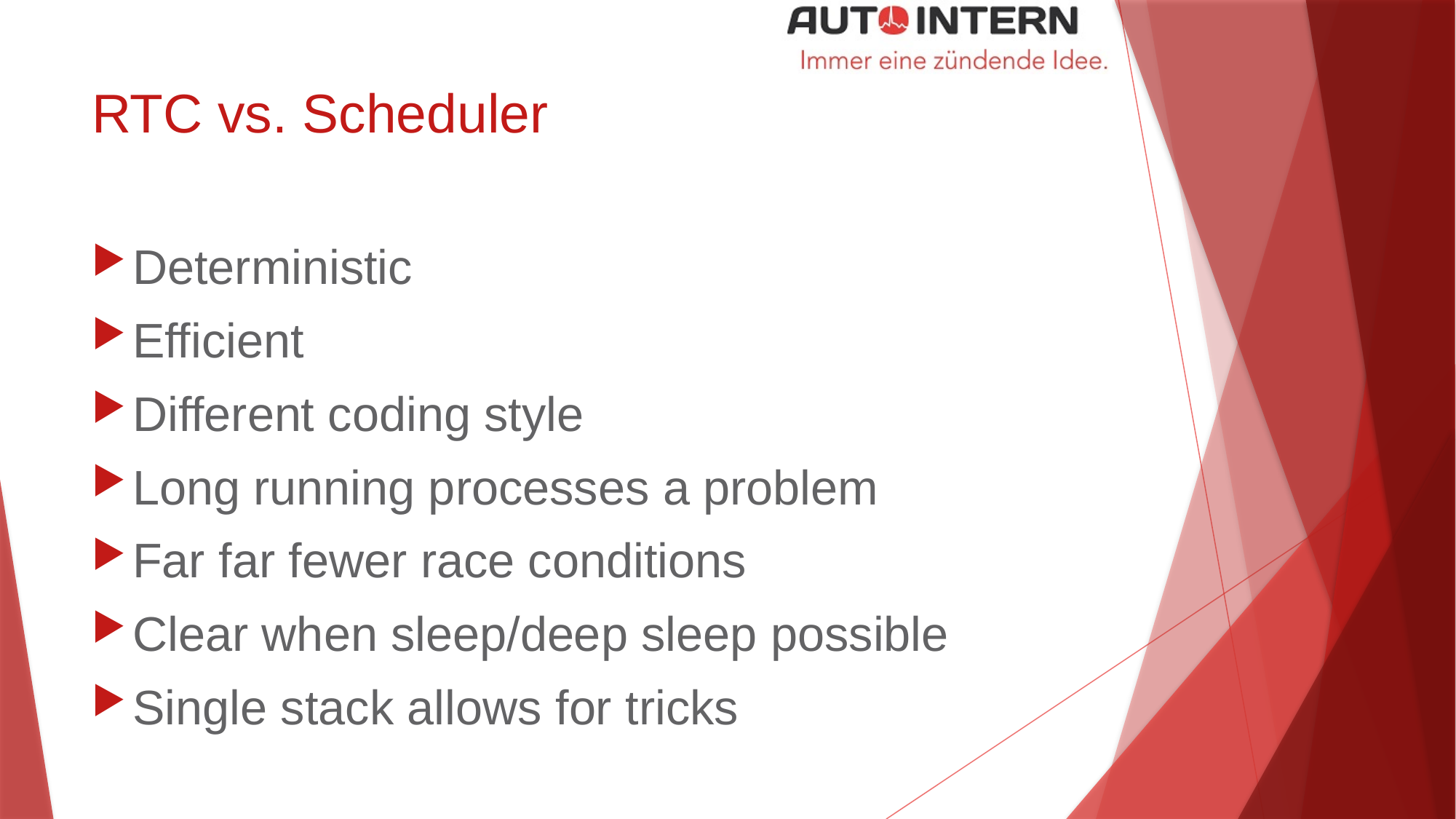

# RTC vs. Scheduler
Deterministic
Efficient
Different coding style
Long running processes a problem
Far far fewer race conditions
Clear when sleep/deep sleep possible
Single stack allows for tricks